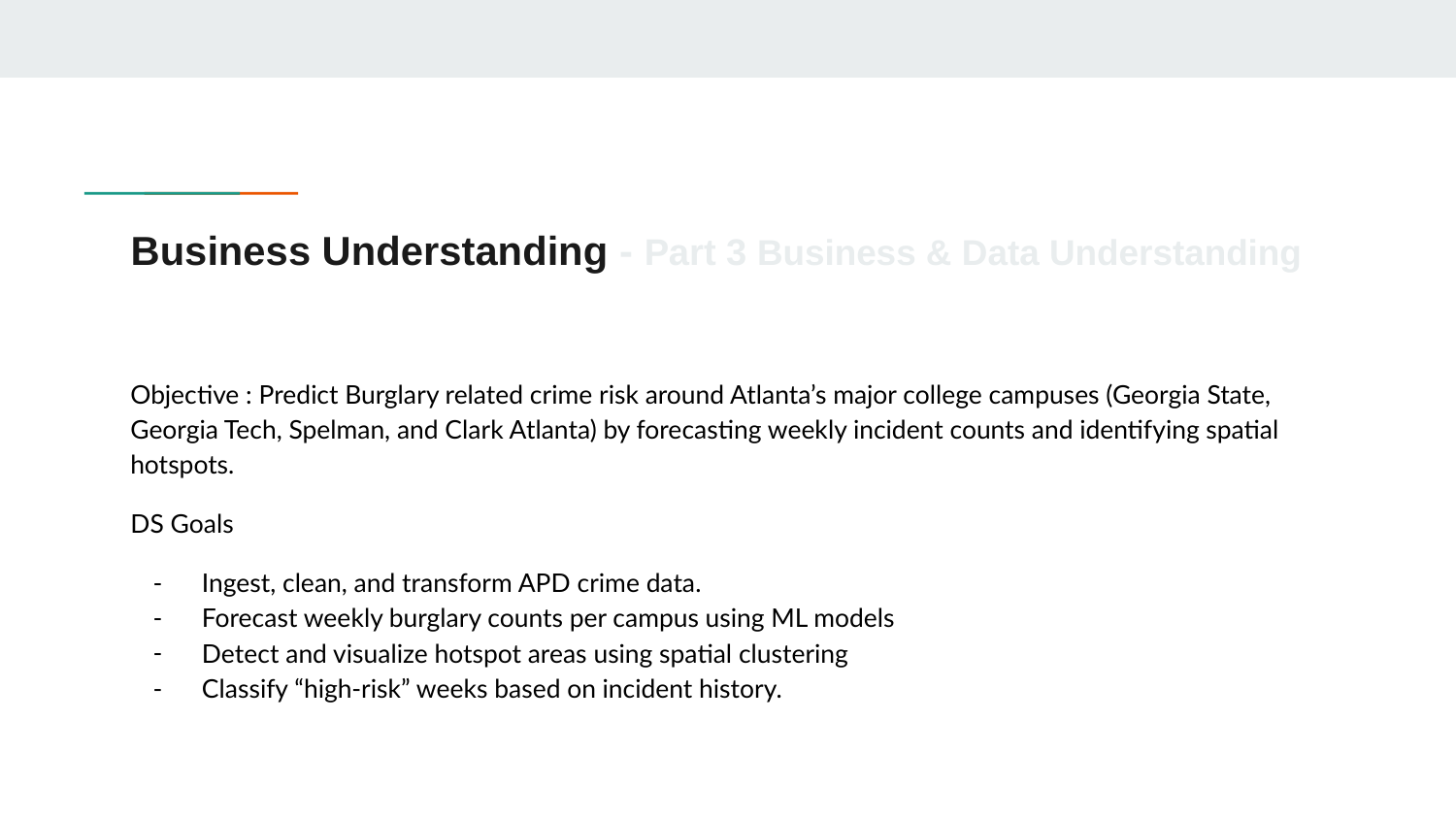

# Business Understanding - Part 3 Business & Data Understanding
Objective : Predict Burglary related crime risk around Atlanta’s major college campuses (Georgia State, Georgia Tech, Spelman, and Clark Atlanta) by forecasting weekly incident counts and identifying spatial hotspots.
DS Goals
Ingest, clean, and transform APD crime data.
Forecast weekly burglary counts per campus using ML models
Detect and visualize hotspot areas using spatial clustering
Classify “high-risk” weeks based on incident history.